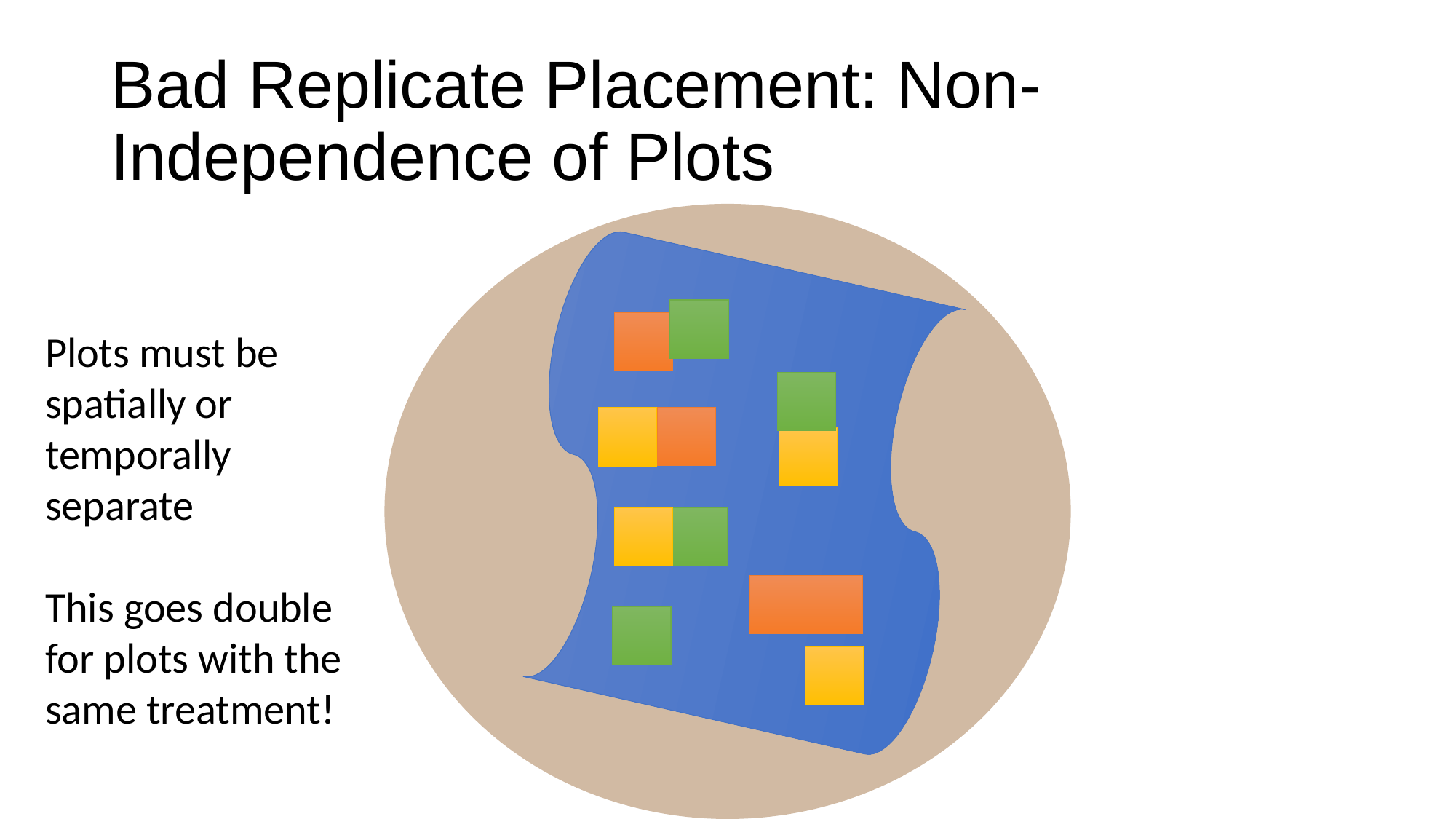

# Bad Replicate Placement: Non-Independence of Plots

Plots must be spatially or temporally separate

This goes double for plots with the same treatment!